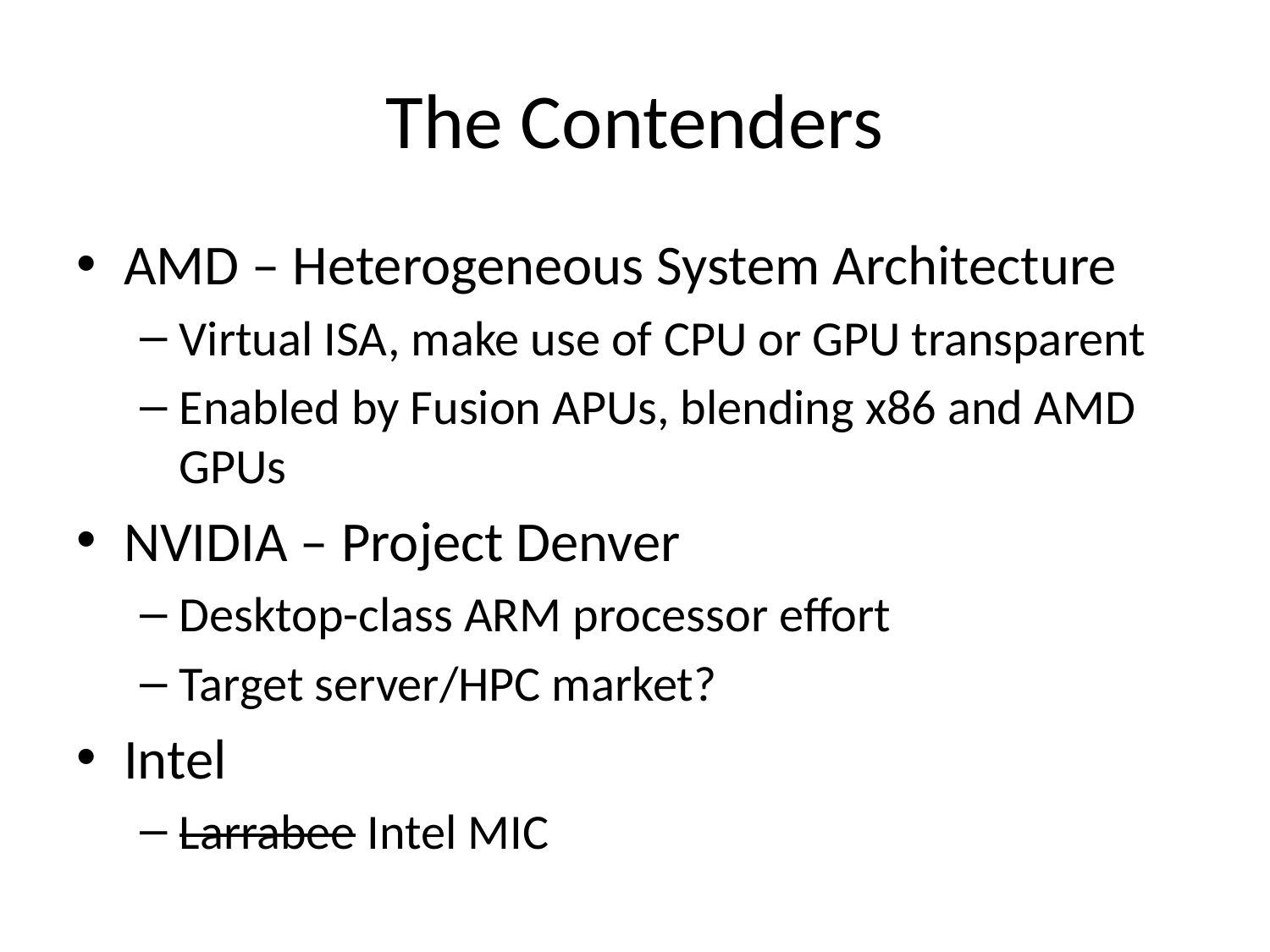

# The Contenders
AMD – Heterogeneous System Architecture
Virtual ISA, make use of CPU or GPU transparent
Enabled by Fusion APUs, blending x86 and AMD GPUs
NVIDIA – Project Denver
Desktop-class ARM processor effort
Target server/HPC market?
Intel
Larrabee Intel MIC